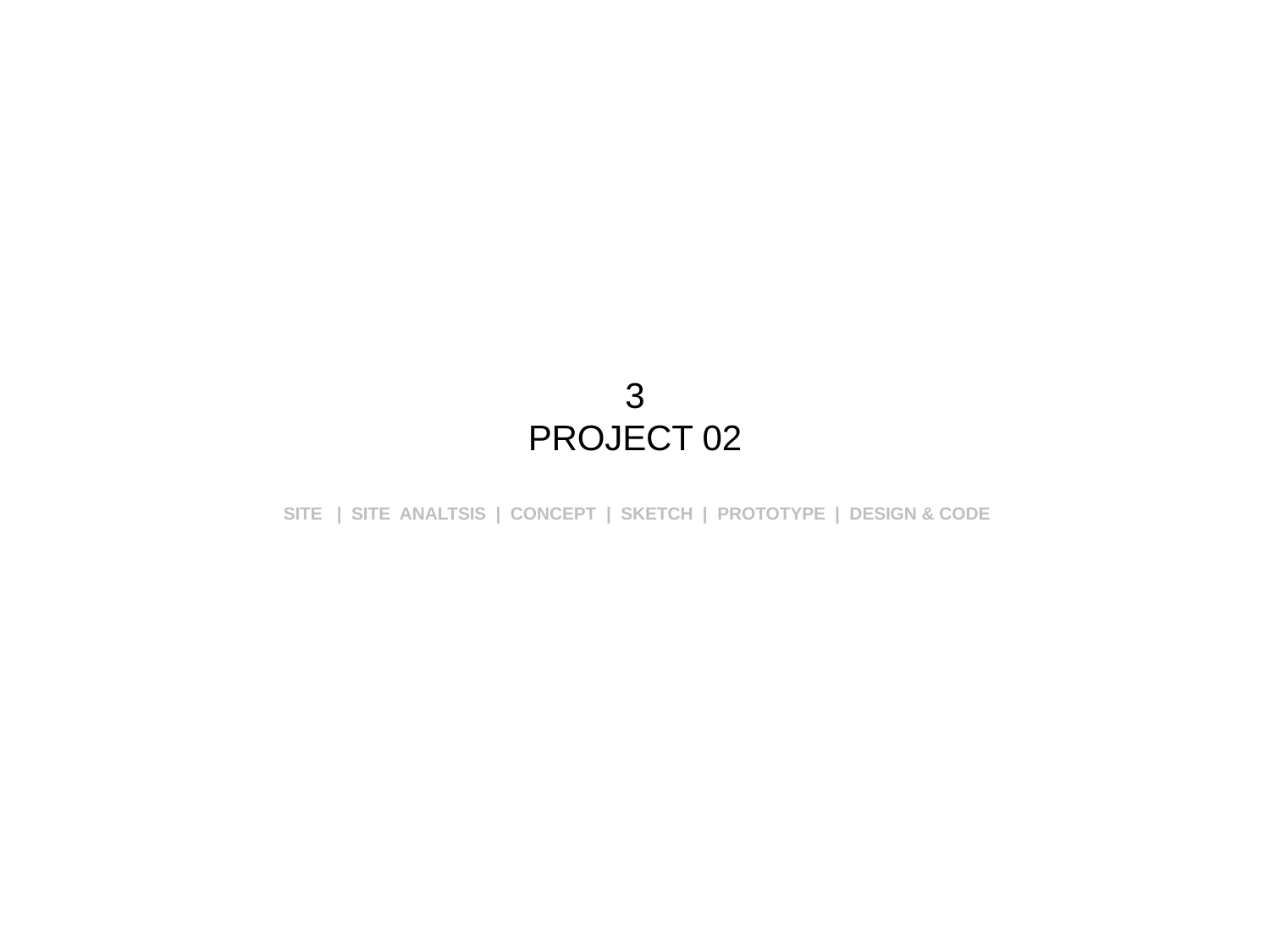

# 3 PROJECT 02
SITE   |  SITE  ANALTSIS  |  CONCEPT  |  SKETCH  |  PROTOTYPE  |  DESIGN & CODE